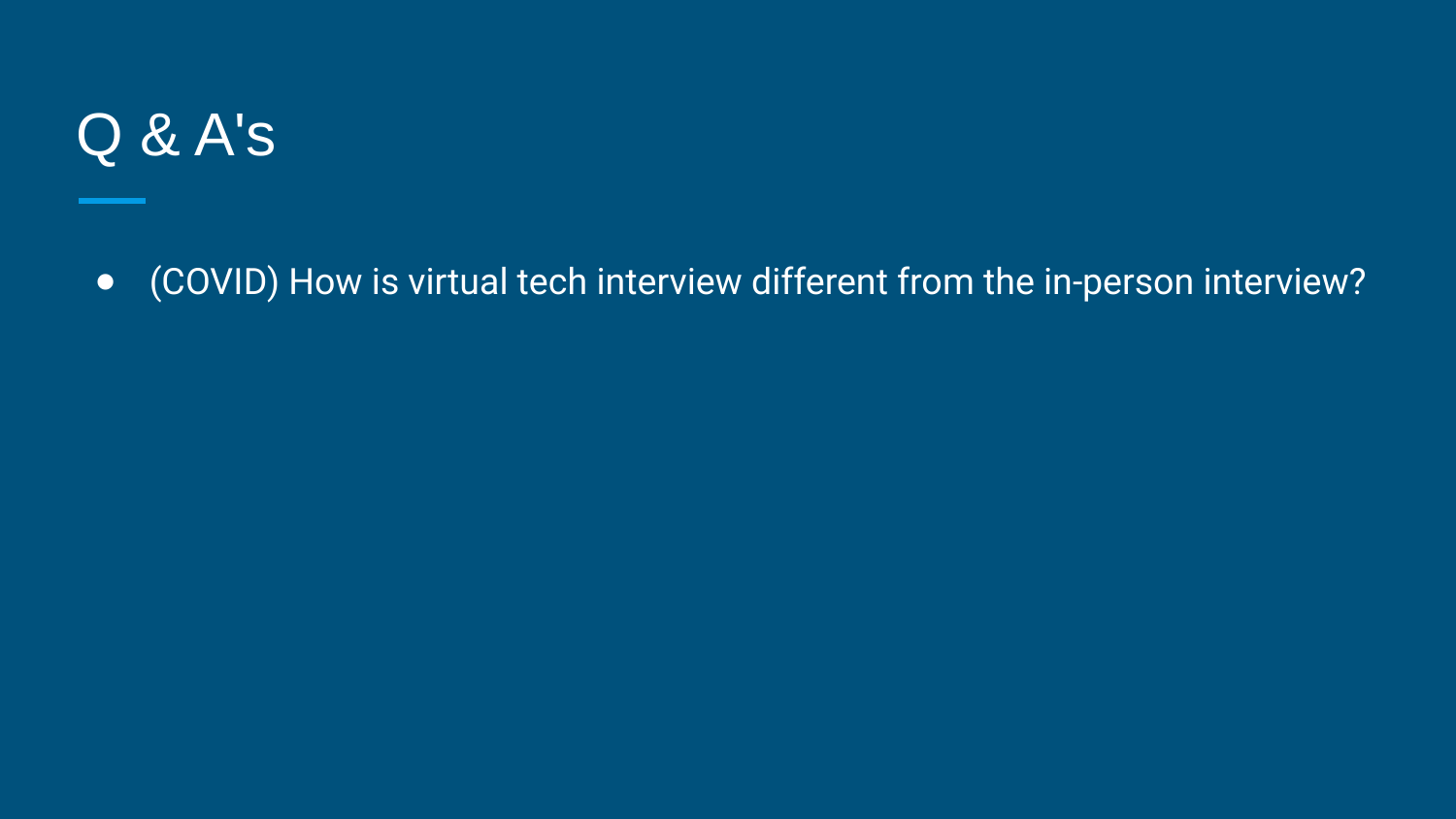

# Q & A's
(COVID) How is virtual tech interview different from the in-person interview?